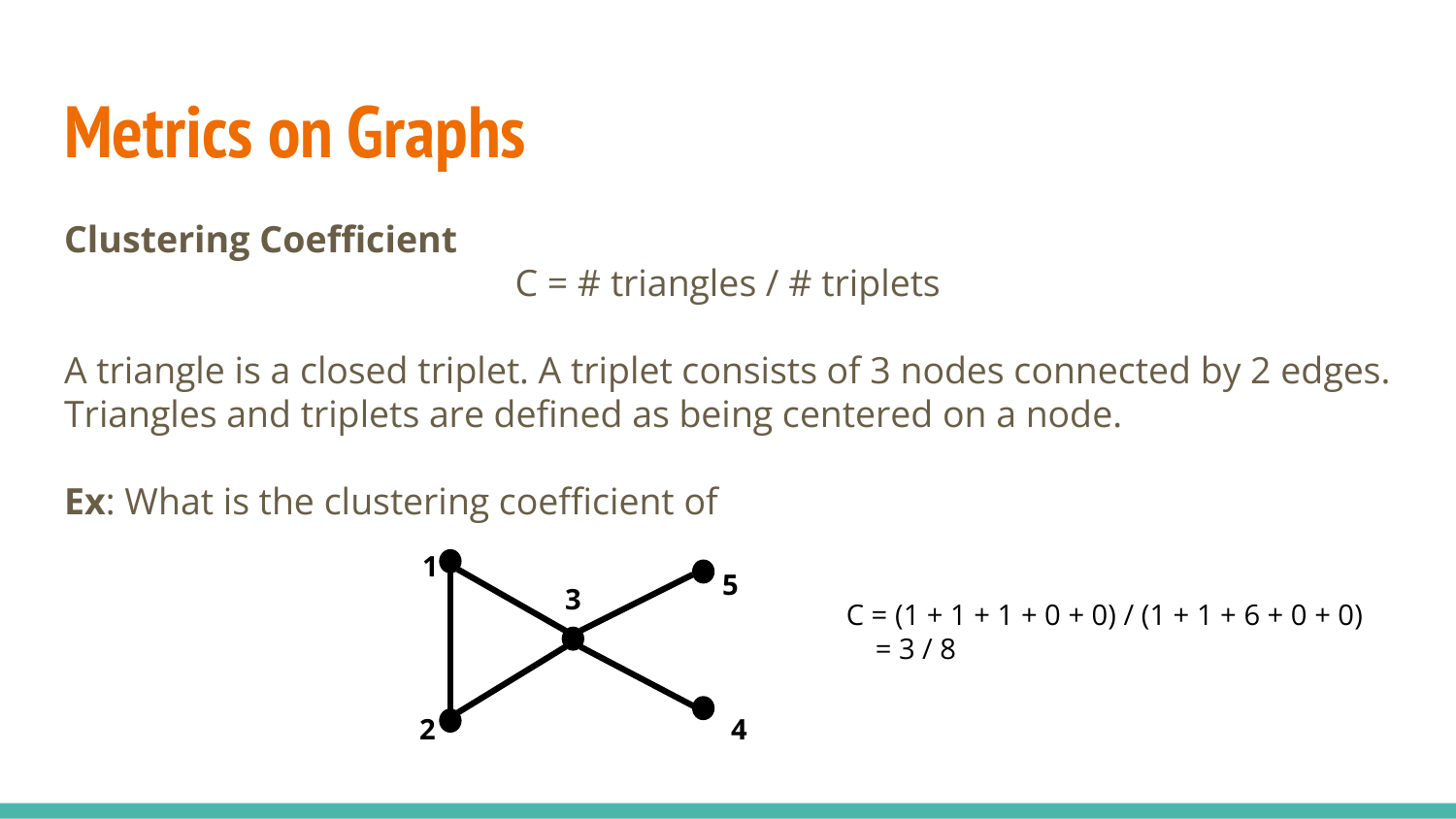

# Metrics on Graphs
Clustering Coefficient
C = # triangles / # triplets

A triangle is a closed triplet. A triplet consists of 3 nodes connected by 2 edges. Triangles and triplets are defined as being centered on a node.

Ex: What is the clustering coefficient of
1

5

3
C = (1 + 1 + 1 + 0 + 0) / (1 + 1 + 6 + 0 + 0)
    = 3 / 8

2
4